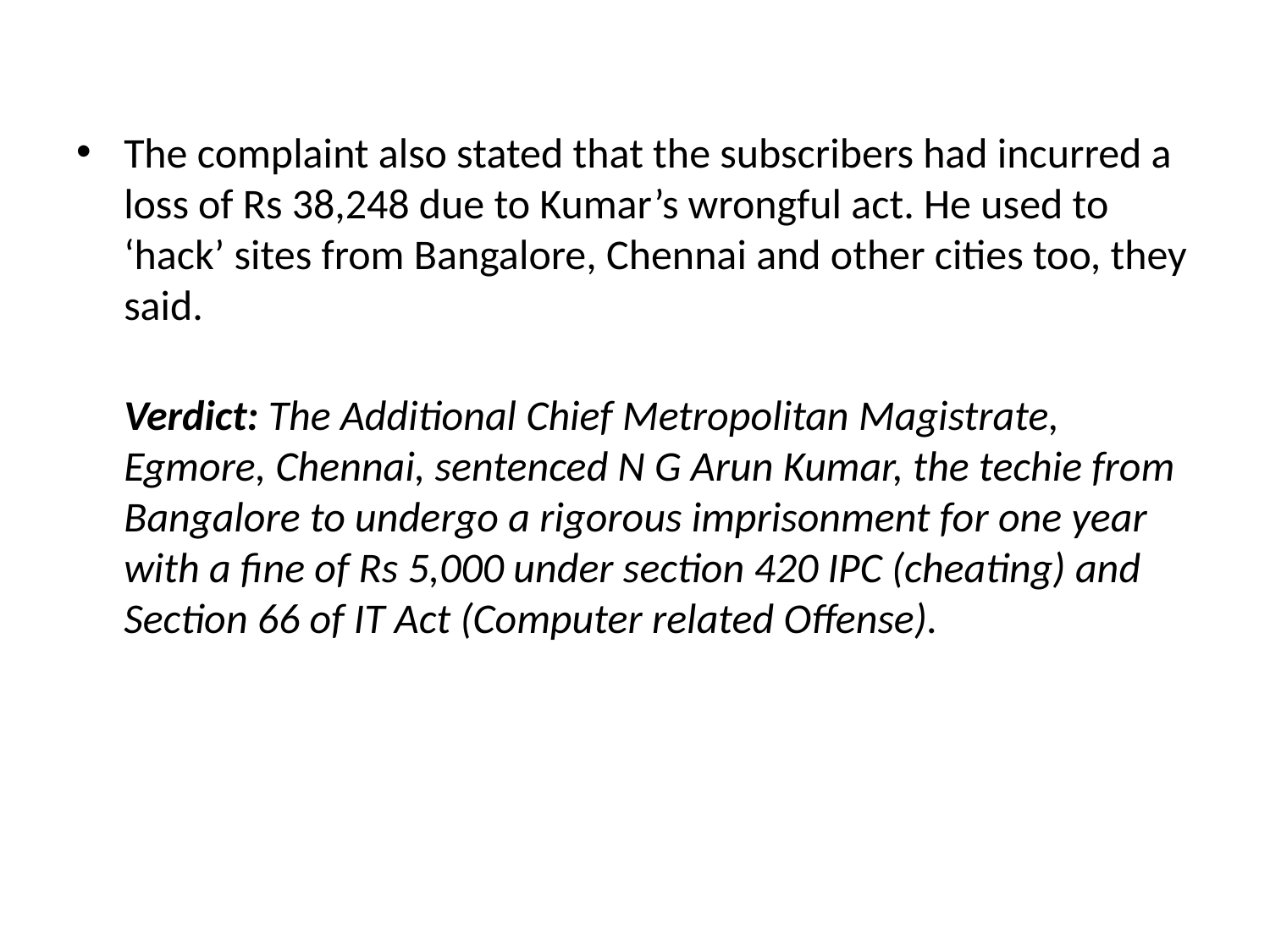

The complaint also stated that the subscribers had incurred a loss of Rs 38,248 due to Kumar’s wrongful act. He used to ‘hack’ sites from Bangalore, Chennai and other cities too, they said.
Verdict: The Additional Chief Metropolitan Magistrate, Egmore, Chennai, sentenced N G Arun Kumar, the techie from Bangalore to undergo a rigorous imprisonment for one year with a fine of Rs 5,000 under section 420 IPC (cheating) and Section 66 of IT Act (Computer related Offense).